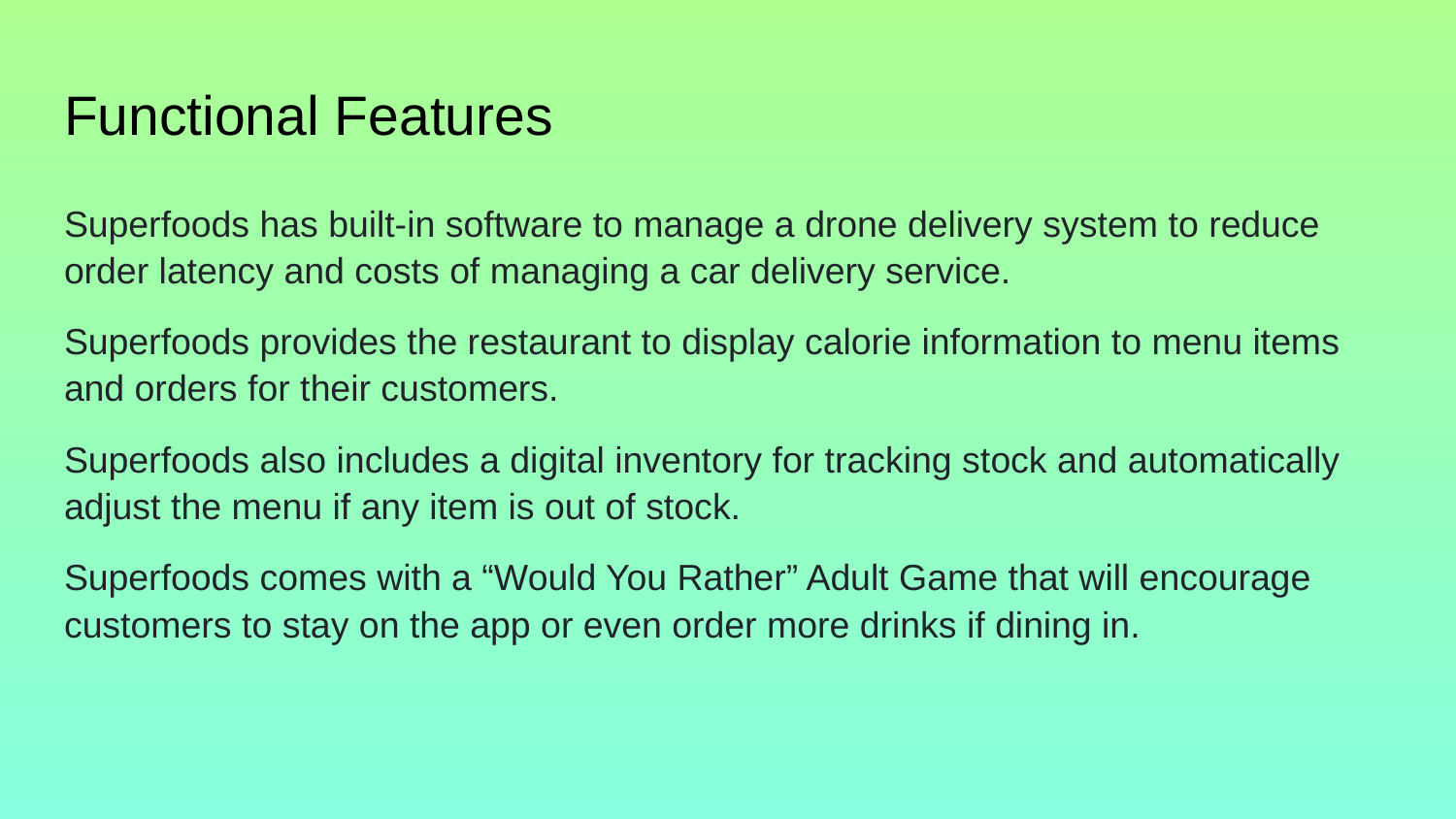

# Functional Features
Superfoods has built-in software to manage a drone delivery system to reduce order latency and costs of managing a car delivery service.
Superfoods provides the restaurant to display calorie information to menu items and orders for their customers.
Superfoods also includes a digital inventory for tracking stock and automatically adjust the menu if any item is out of stock.
Superfoods comes with a “Would You Rather” Adult Game that will encourage customers to stay on the app or even order more drinks if dining in.